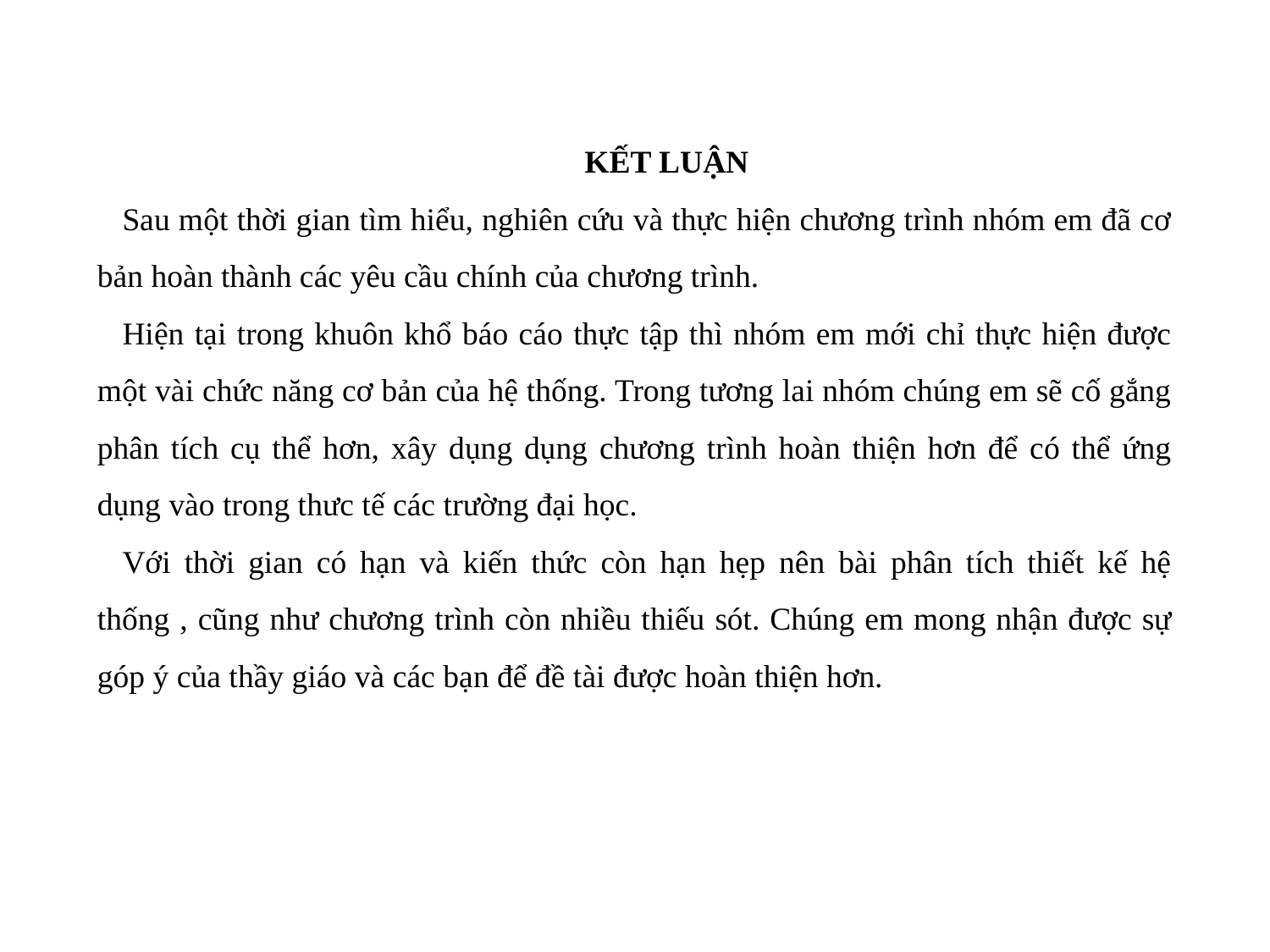

KẾT LUẬN
	Sau một thời gian tìm hiểu, nghiên cứu và thực hiện chương trình nhóm em đã cơ bản hoàn thành các yêu cầu chính của chương trình.
	Hiện tại trong khuôn khổ báo cáo thực tập thì nhóm em mới chỉ thực hiện được một vài chức năng cơ bản của hệ thống. Trong tương lai nhóm chúng em sẽ cố gắng phân tích cụ thể hơn, xây dụng dụng chương trình hoàn thiện hơn để có thể ứng dụng vào trong thưc tế các trường đại học.
	Với thời gian có hạn và kiến thức còn hạn hẹp nên bài phân tích thiết kế hệ thống , cũng như chương trình còn nhiều thiếu sót. Chúng em mong nhận được sự góp ý của thầy giáo và các bạn để đề tài được hoàn thiện hơn.